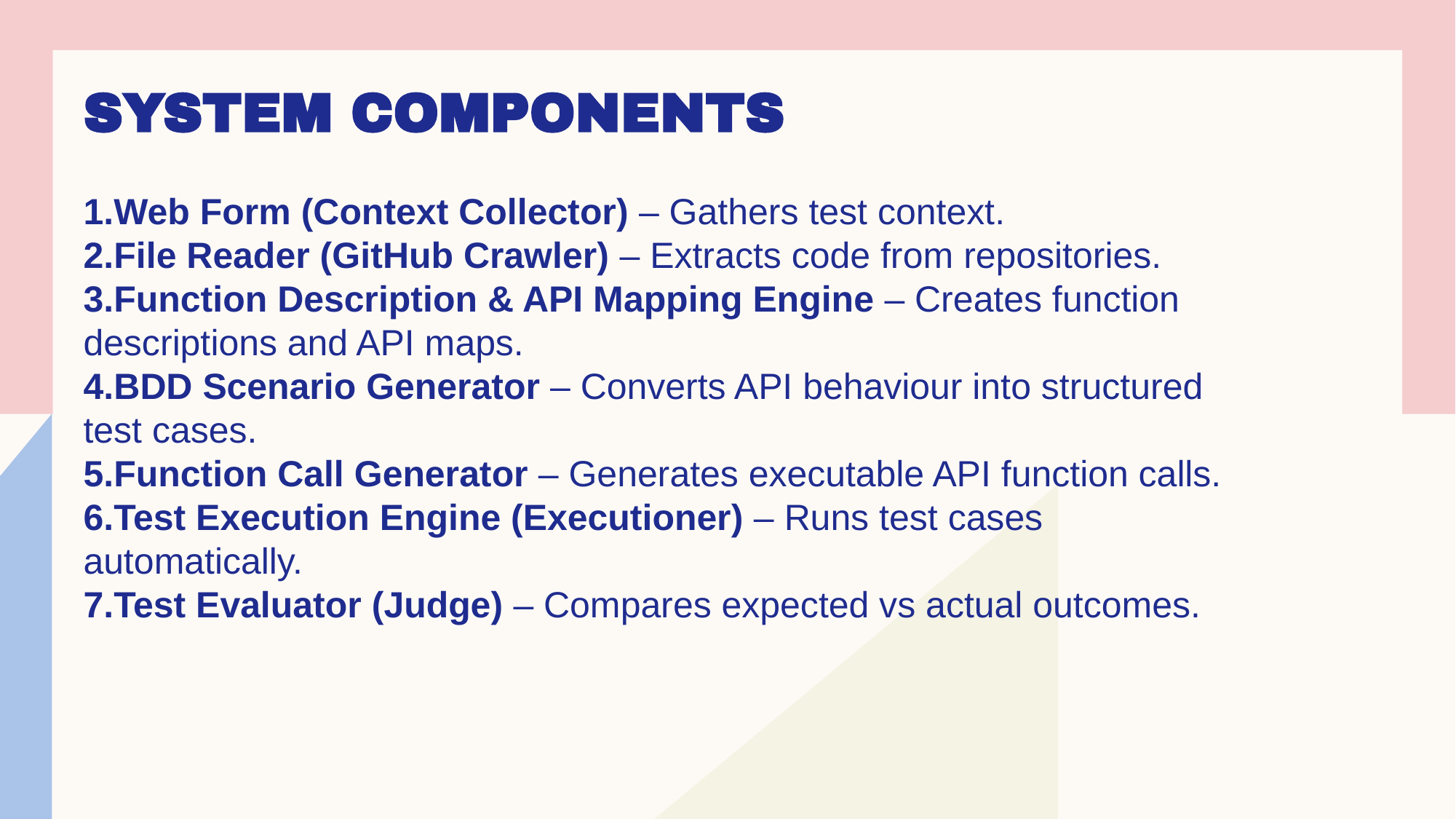

# System Components
Web Form (Context Collector) – Gathers test context.
File Reader (GitHub Crawler) – Extracts code from repositories.
Function Description & API Mapping Engine – Creates function descriptions and API maps.
BDD Scenario Generator – Converts API behaviour into structured test cases.
Function Call Generator – Generates executable API function calls.
Test Execution Engine (Executioner) – Runs test cases automatically.
Test Evaluator (Judge) – Compares expected vs actual outcomes.